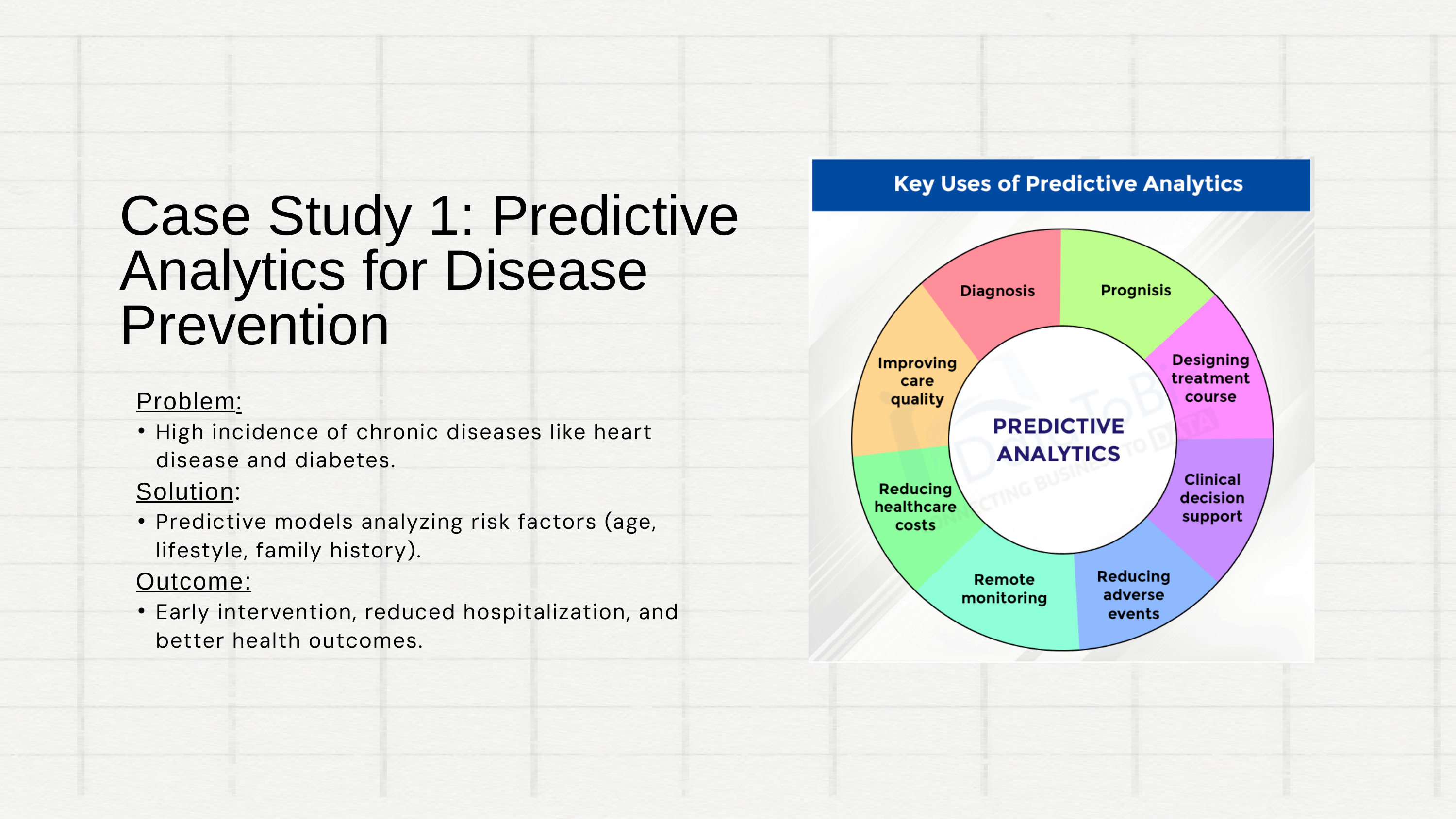

Case Study 1: Predictive Analytics for Disease Prevention
  Problem:
High incidence of chronic diseases like heart disease and diabetes.
  Solution:
Predictive models analyzing risk factors (age, lifestyle, family history).
  Outcome:
Early intervention, reduced hospitalization, and better health outcomes.